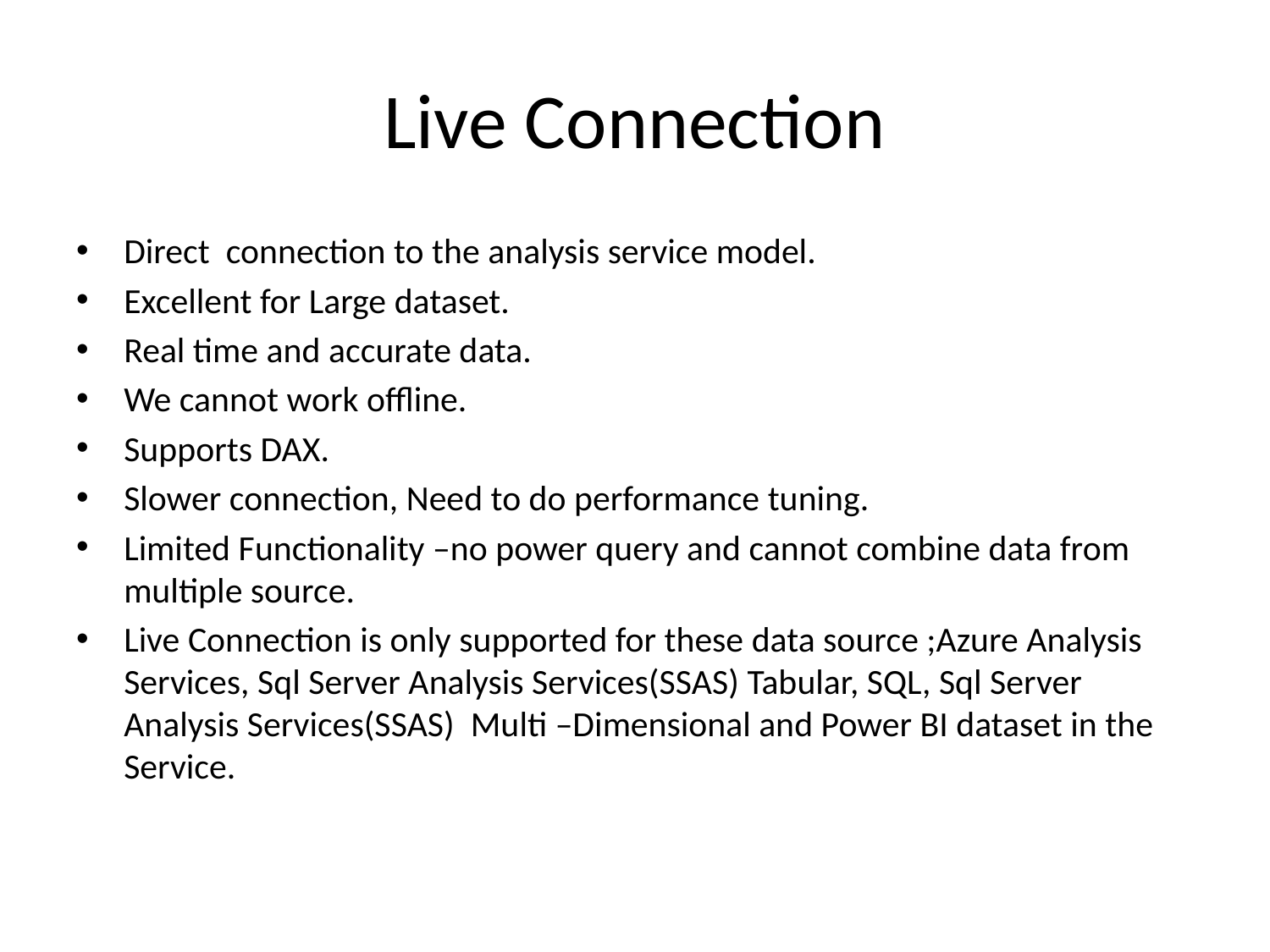

# Live Connection
Direct  connection to the analysis service model.
Excellent for Large dataset.
Real time and accurate data.
We cannot work offline.
Supports DAX.
Slower connection, Need to do performance tuning.
Limited Functionality –no power query and cannot combine data from multiple source.
Live Connection is only supported for these data source ;Azure Analysis Services, Sql Server Analysis Services(SSAS) Tabular, SQL, Sql Server Analysis Services(SSAS)  Multi –Dimensional and Power BI dataset in the Service.